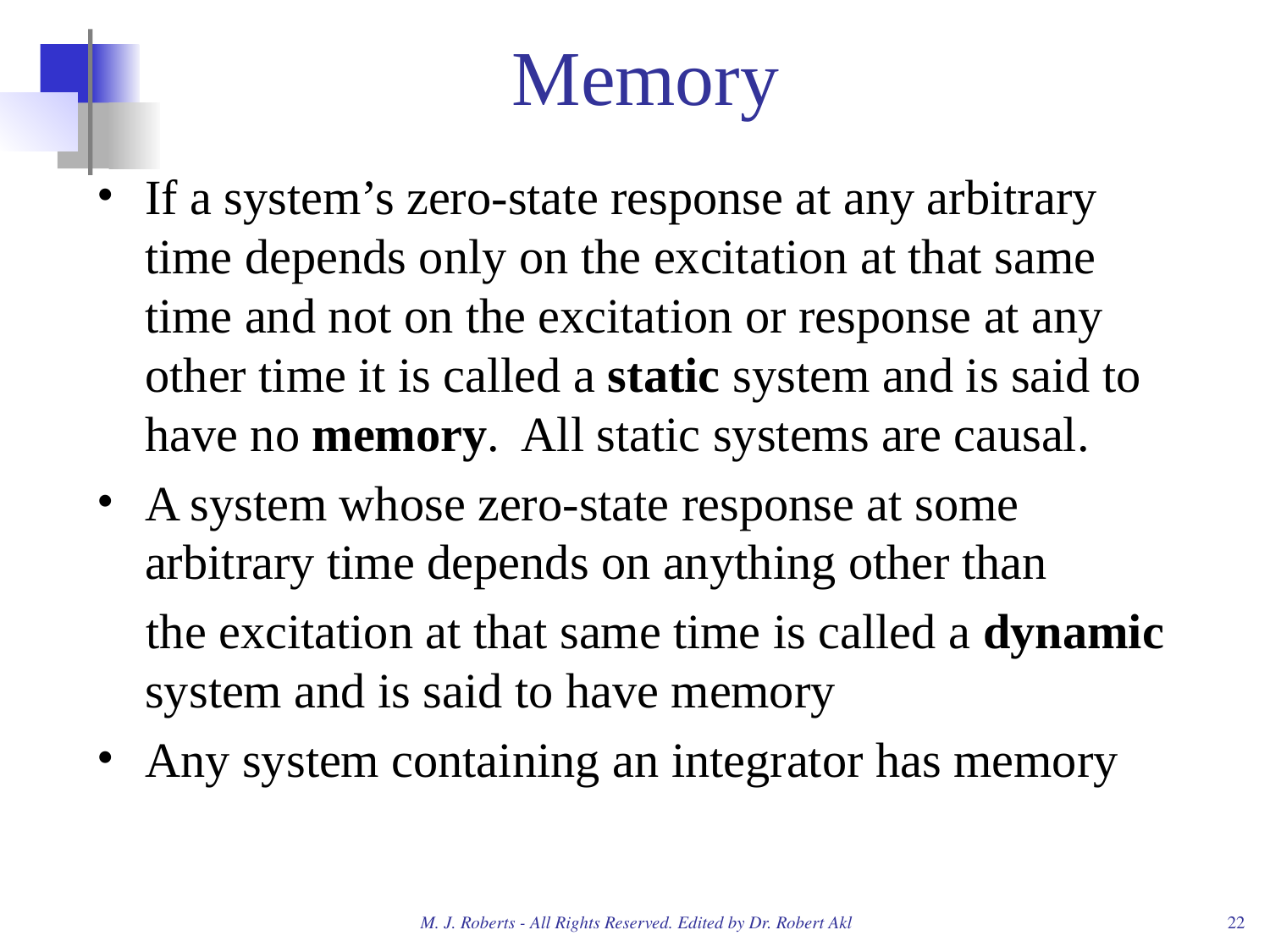

# Memory
If a system’s zero-state response at any arbitrary time depends only on the excitation at that same time and not on the excitation or response at any other time it is called a static system and is said to have no memory.  All static systems are causal.
A system whose zero-state response at some arbitrary time depends on anything other than
    the excitation at that same time is called a dynamic system and is said to have memory
Any system containing an integrator has memory
M. J. Roberts - All Rights Reserved. Edited by Dr. Robert Akl
22